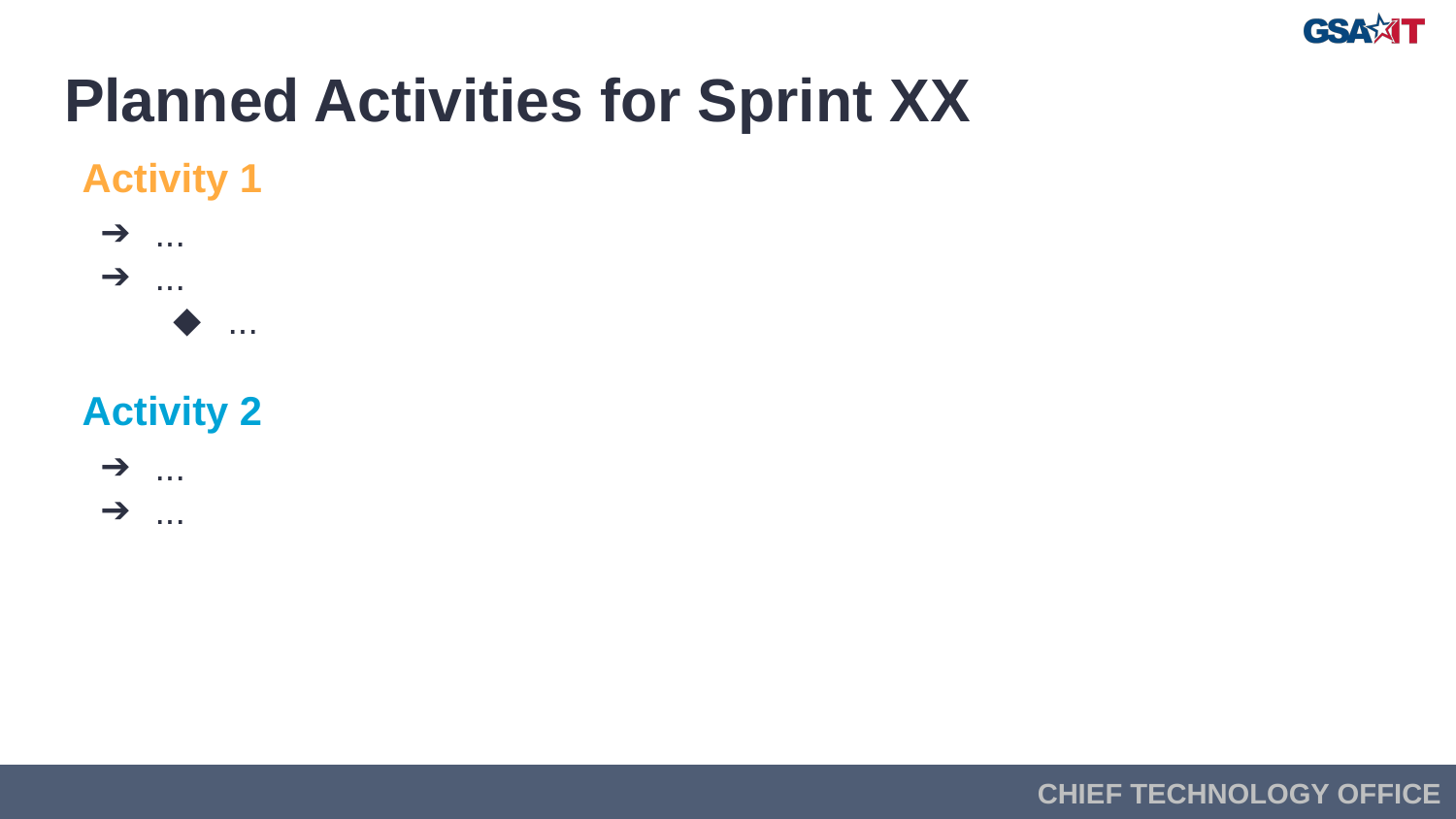

# Planned Activities for Sprint XX
Activity 1
...
...
...

Activity 2
...
...